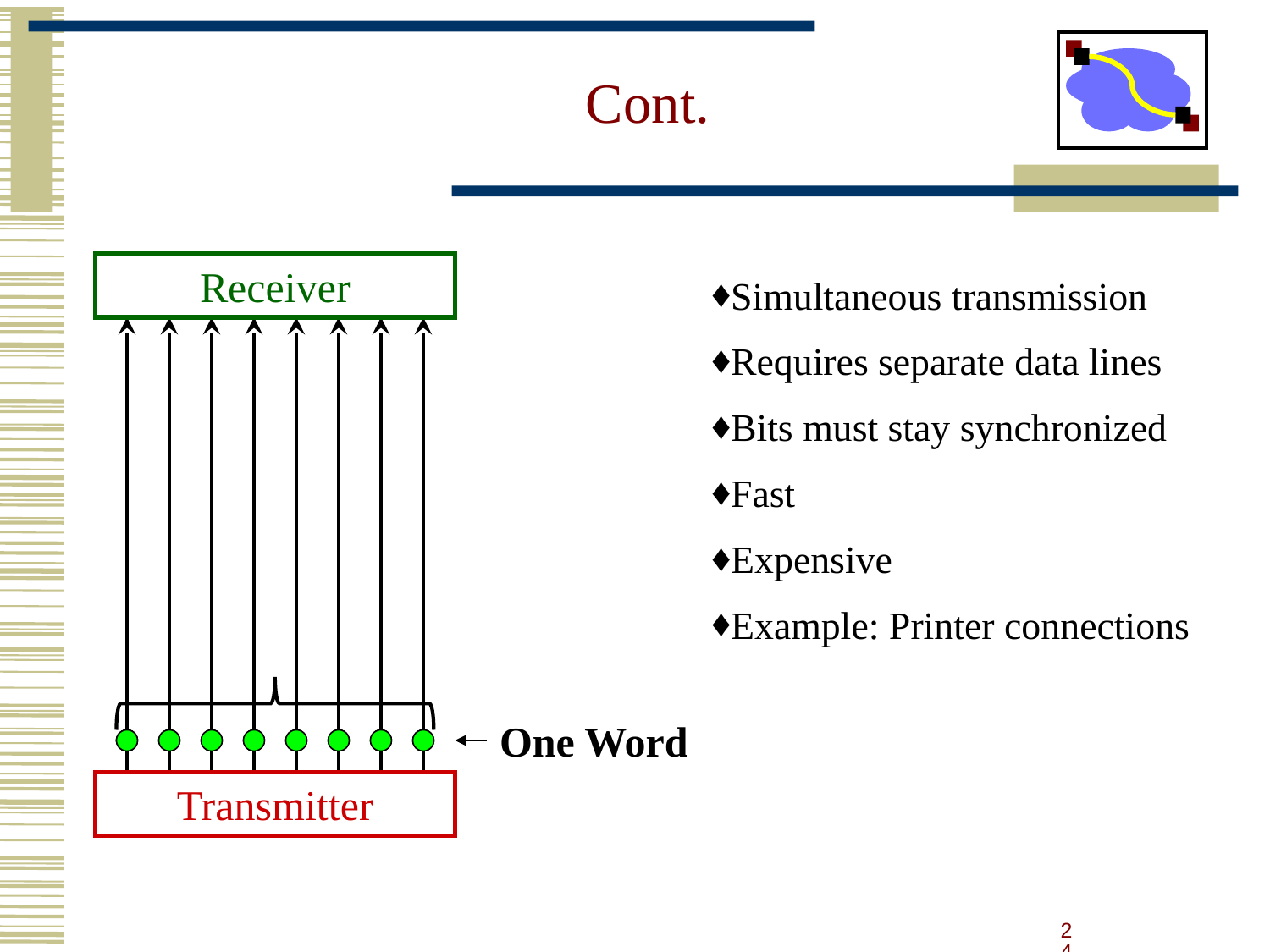

# Cont.

Receiver
Simultaneous transmission
Requires separate data lines
Bits must stay synchronized
Fast
Expensive
Example: Printer connections

One Word

Transmitter
24